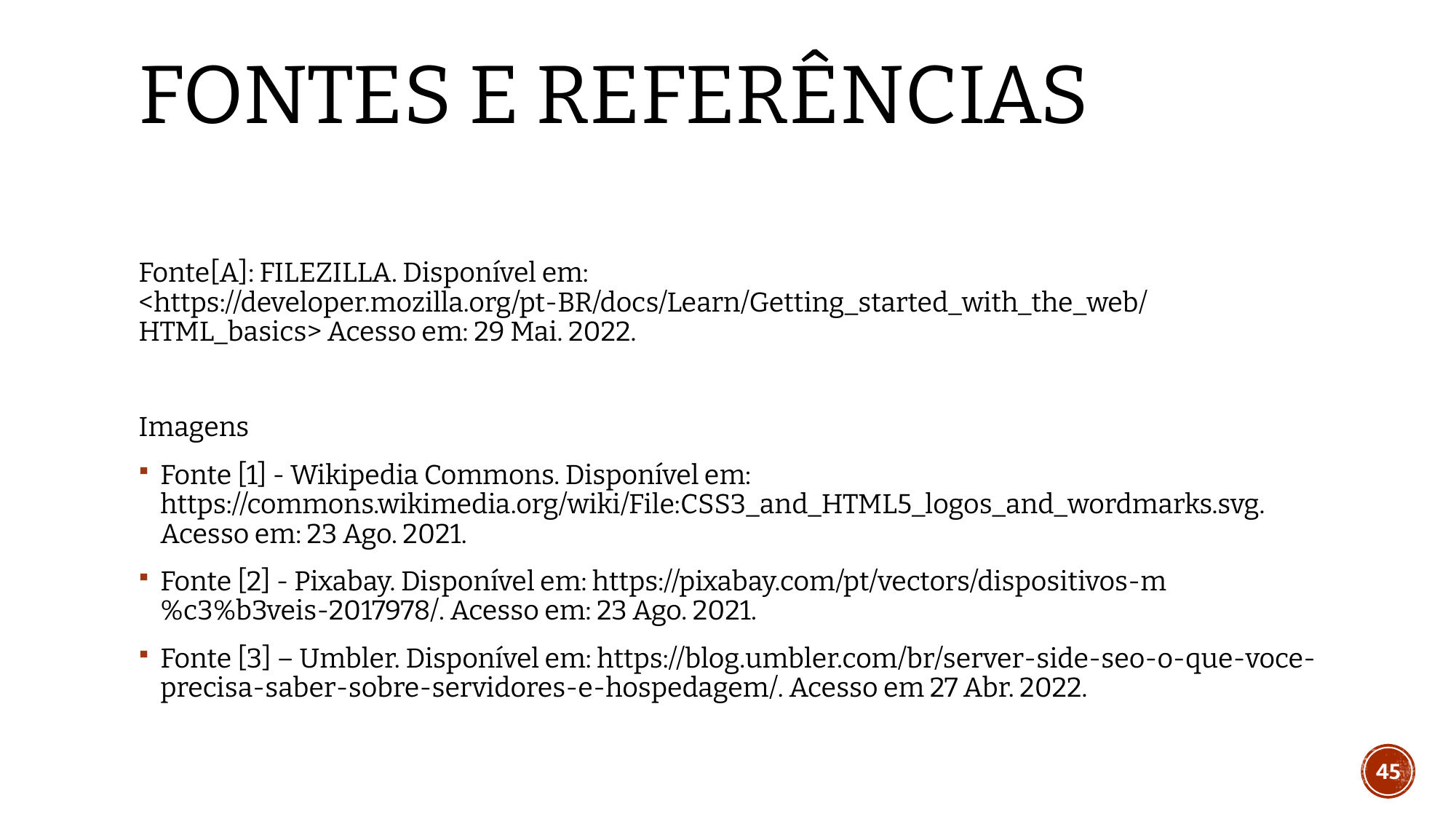

# Fontes e referências
Fonte[A]: FILEZILLA. Disponível em: <https://developer.mozilla.org/pt-BR/docs/Learn/Getting_started_with_the_web/HTML_basics> Acesso em: 29 Mai. 2022.

Imagens
Fonte [1] - Wikipedia Commons. Disponível em: https://commons.wikimedia.org/wiki/File:CSS3_and_HTML5_logos_and_wordmarks.svg. Acesso em: 23 Ago. 2021.
Fonte [2] - Pixabay. Disponível em: https://pixabay.com/pt/vectors/dispositivos-m%c3%b3veis-2017978/. Acesso em: 23 Ago. 2021.
Fonte [3] – Umbler. Disponível em: https://blog.umbler.com/br/server-side-seo-o-que-voce-precisa-saber-sobre-servidores-e-hospedagem/. Acesso em 27 Abr. 2022.

45